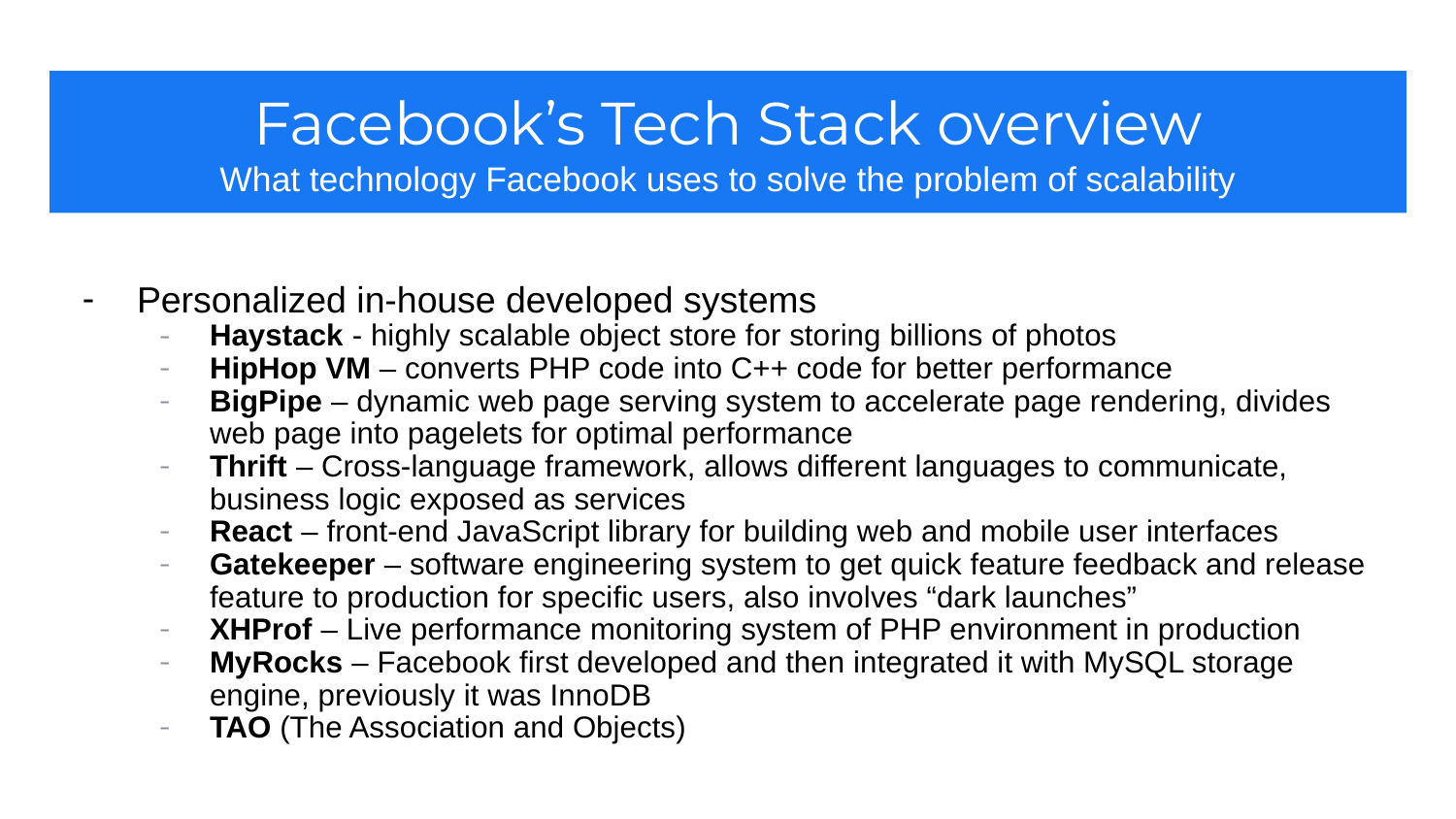

# Facebook’s Tech Stack overview
What technology Facebook uses to solve the problem of scalability
Personalized in-house developed systems
Haystack - highly scalable object store for storing billions of photos
HipHop VM – converts PHP code into C++ code for better performance
BigPipe – dynamic web page serving system to accelerate page rendering, divides web page into pagelets for optimal performance
Thrift – Cross-language framework, allows different languages to communicate, business logic exposed as services
React – front-end JavaScript library for building web and mobile user interfaces
Gatekeeper – software engineering system to get quick feature feedback and release feature to production for specific users, also involves “dark launches”
XHProf – Live performance monitoring system of PHP environment in production
MyRocks – Facebook first developed and then integrated it with MySQL storage engine, previously it was InnoDB
TAO (The Association and Objects)